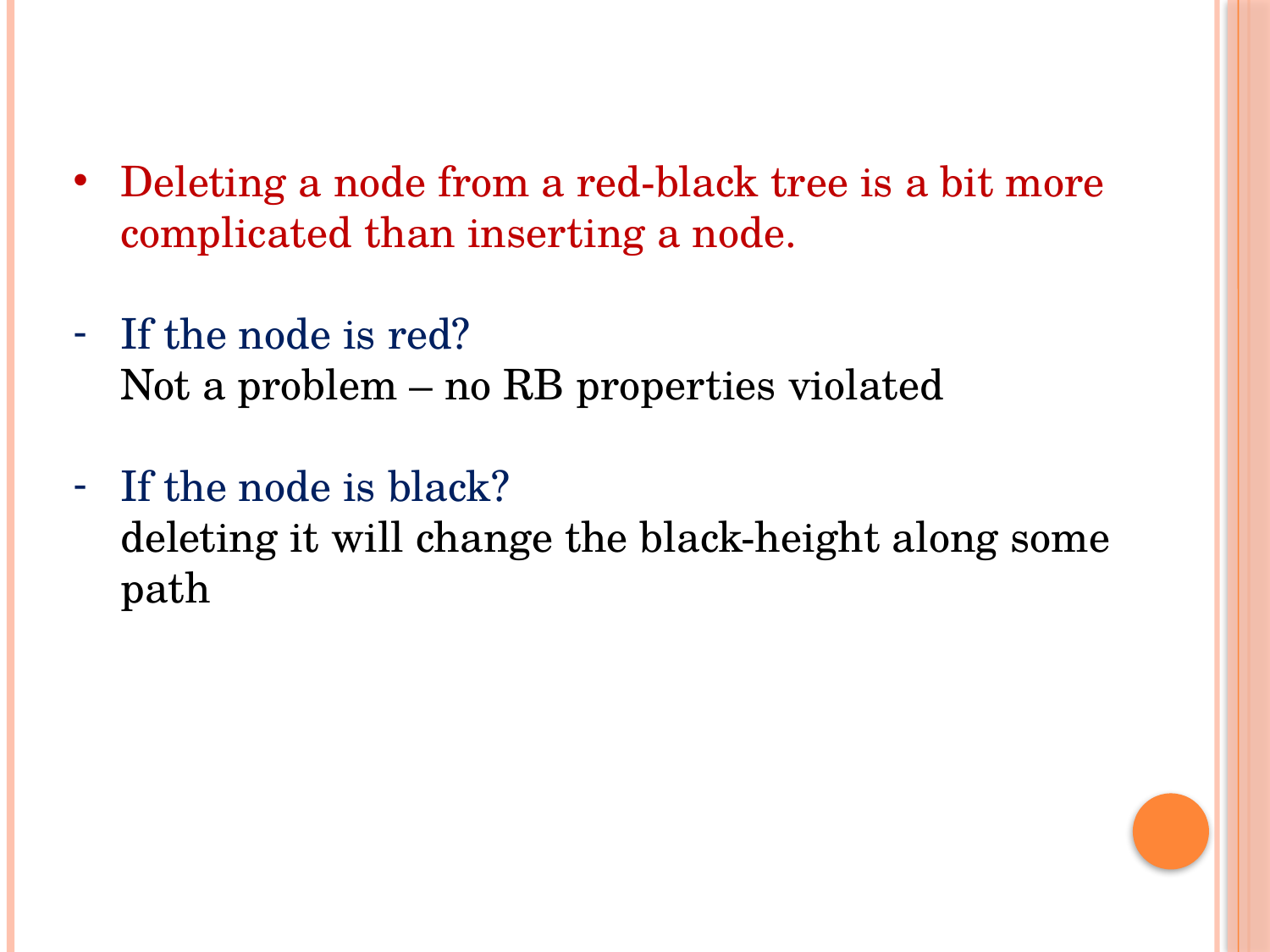

Deleting a node from a red-black tree is a bit more complicated than inserting a node.

If the node is red?
Not a problem – no RB properties violated
If the node is black?
deleting it will change the black-height along some path